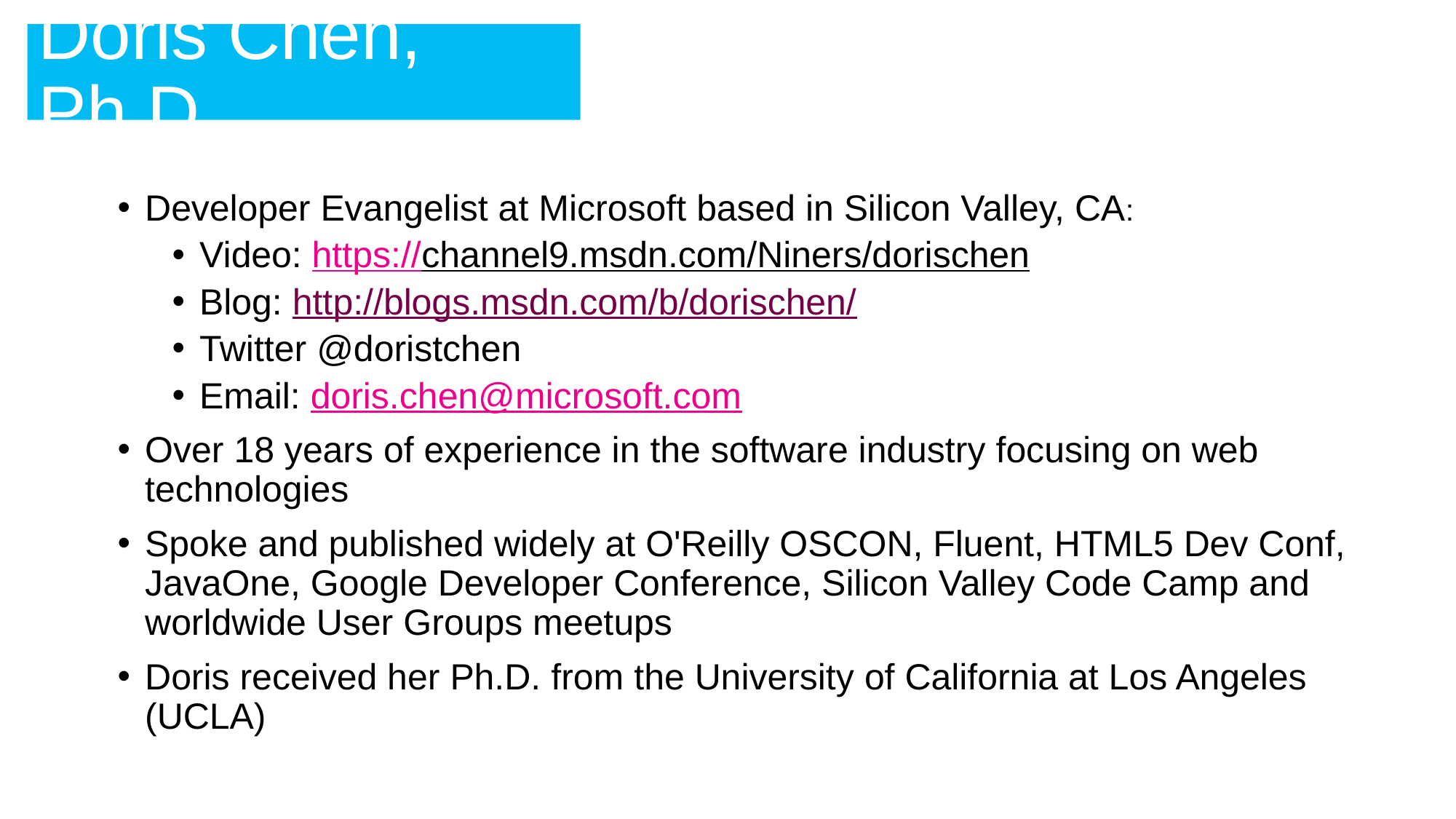

# Doris Chen, Ph.D.
Developer Evangelist at Microsoft based in Silicon Valley, CA:
Video: https://channel9.msdn.com/Niners/dorischen
Blog: http://blogs.msdn.com/b/dorischen/
Twitter @doristchen
Email: doris.chen@microsoft.com
Over 18 years of experience in the software industry focusing on web technologies
Spoke and published widely at O'Reilly OSCON, Fluent, HTML5 Dev Conf, JavaOne, Google Developer Conference, Silicon Valley Code Camp and worldwide User Groups meetups
Doris received her Ph.D. from the University of California at Los Angeles (UCLA)